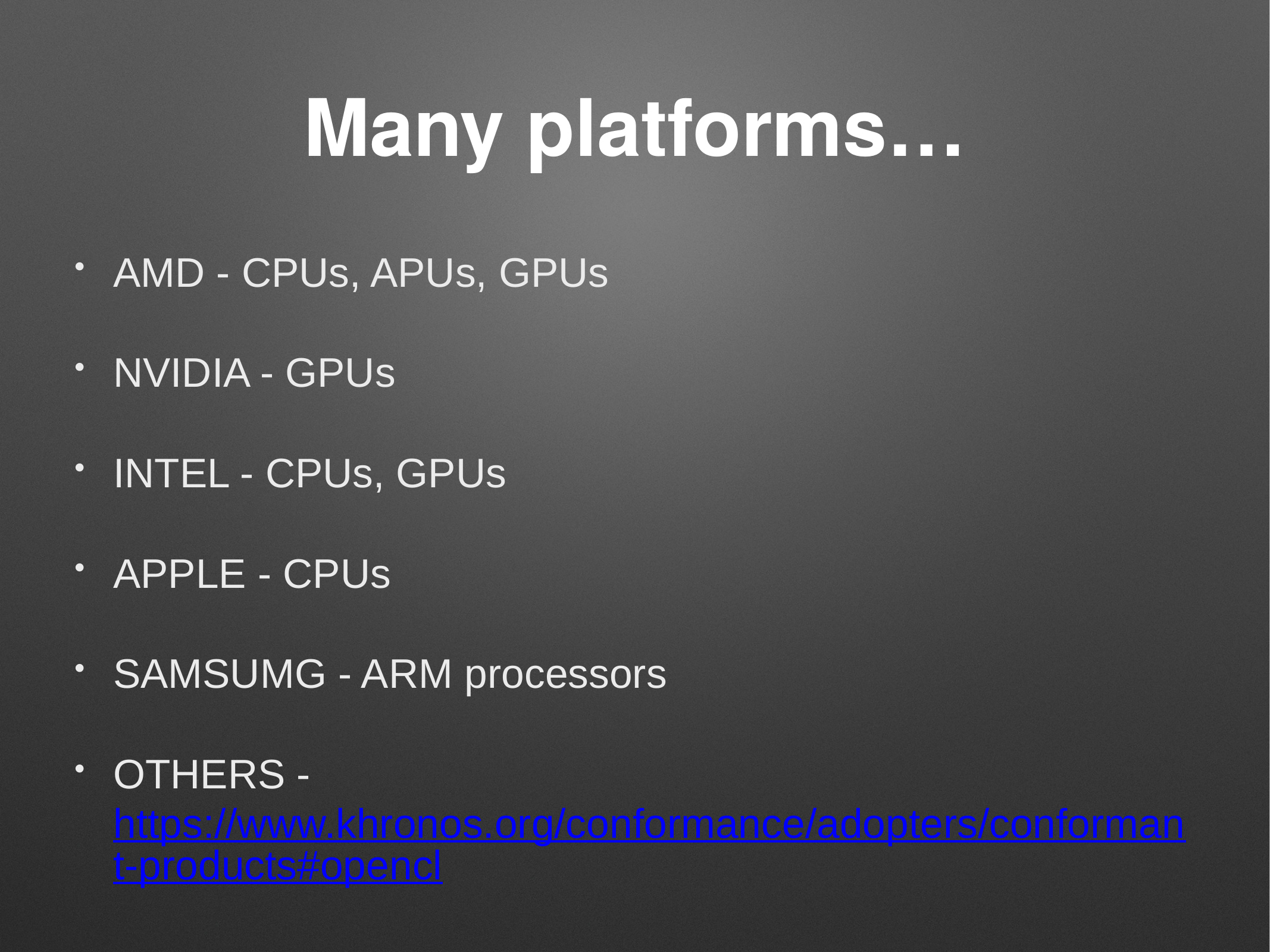

# Many platforms…
AMD - CPUs, APUs, GPUs
NVIDIA - GPUs
INTEL - CPUs, GPUs
APPLE - CPUs
SAMSUMG - ARM processors
OTHERS - https://www.khronos.org/conformance/adopters/conformant-products#opencl